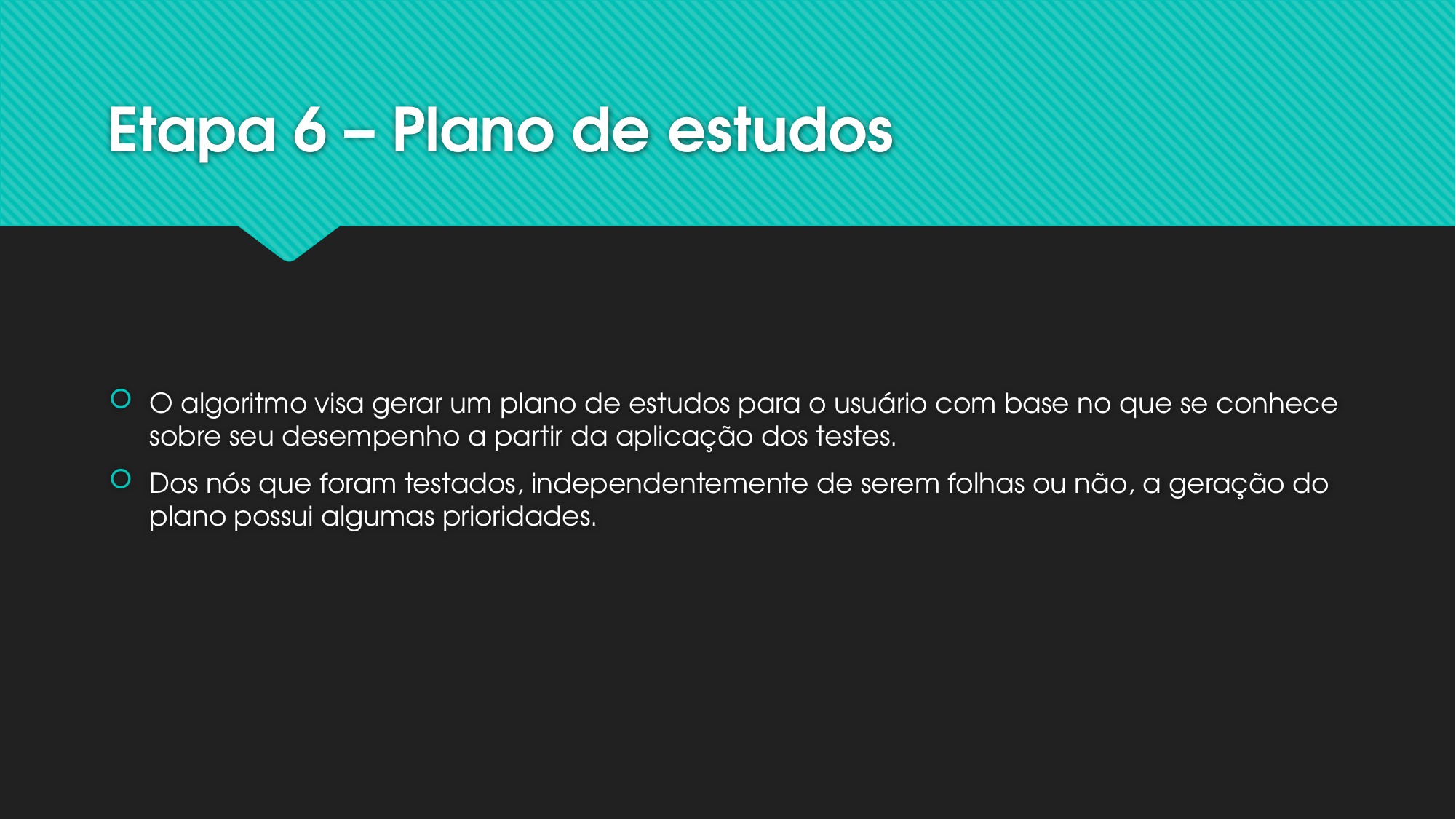

# Etapa 6 – Plano de estudos
O algoritmo visa gerar um plano de estudos para o usuário com base no que se conhece sobre seu desempenho a partir da aplicação dos testes.
Dos nós que foram testados, independentemente de serem folhas ou não, a geração do plano possui algumas prioridades.